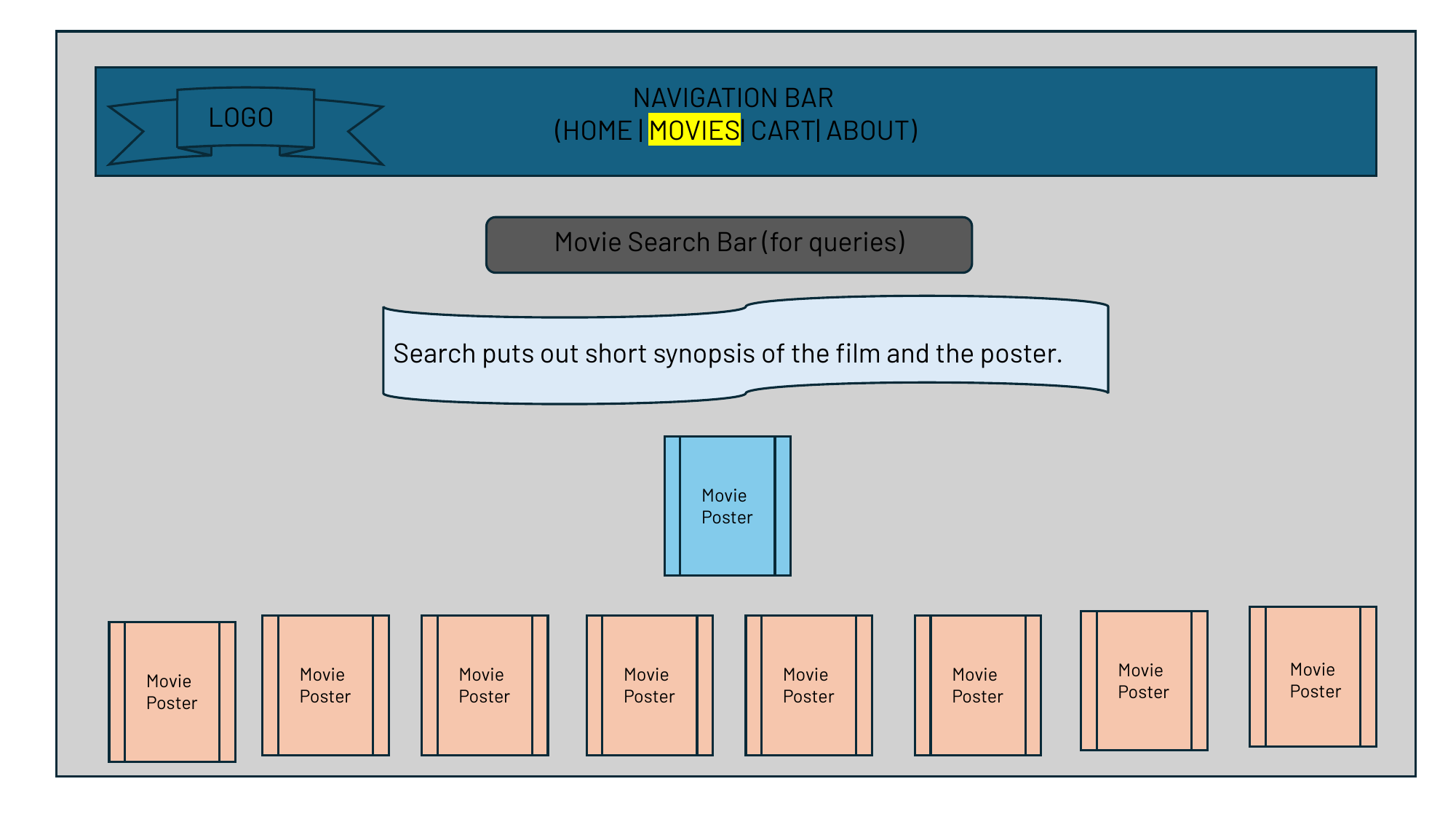

NAVIGATION BAR
(HOME | MOVIES| CART| ABOUT)

LOGO

Movie Search Bar (for queries)

Search puts out short synopsis of the film and the poster.

Movie Poster

Movie Poster

Movie Poster

Movie Poster

Movie Poster

Movie Poster

Movie Poster

Movie Poster

Movie Poster